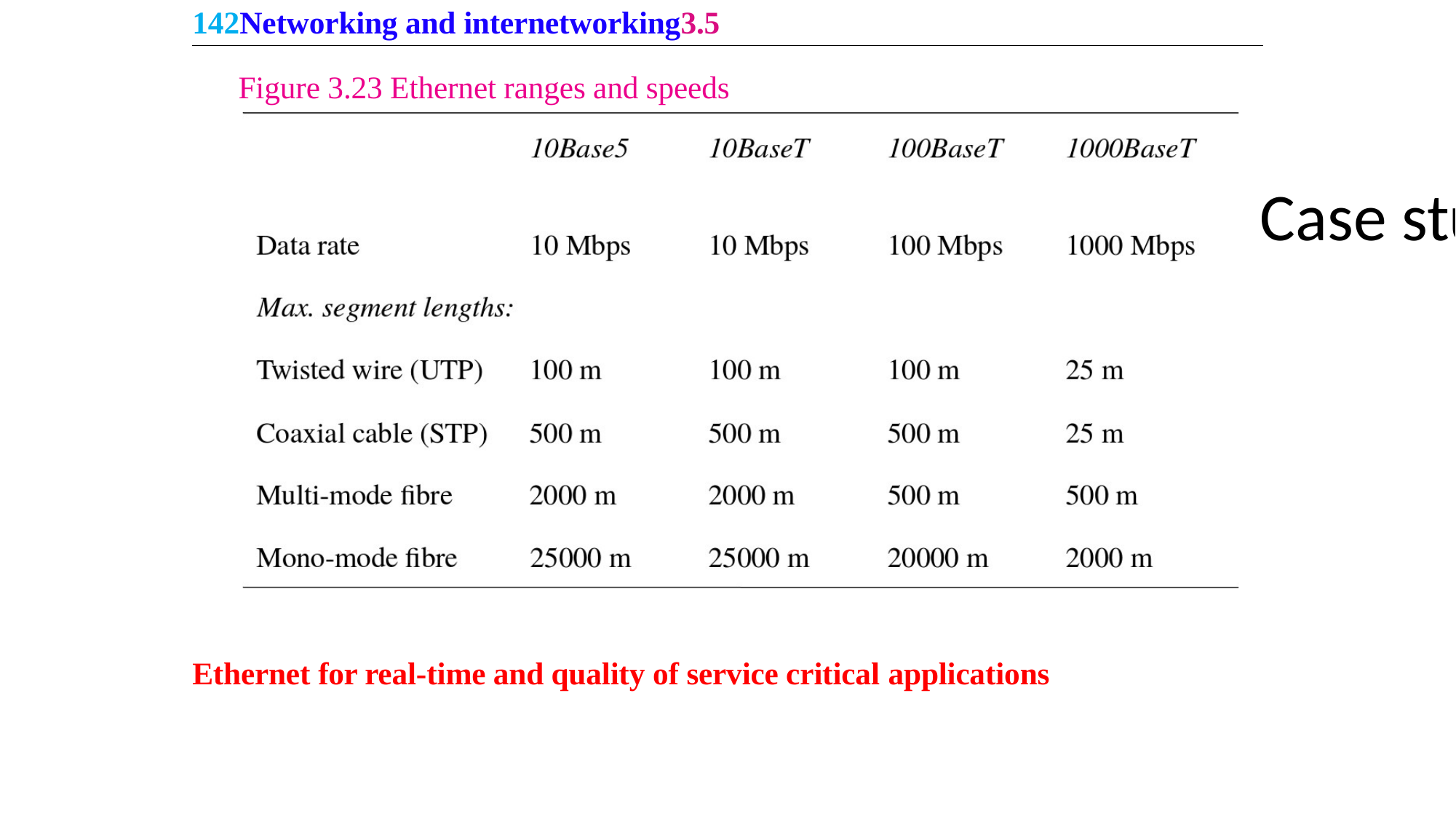

142Networking and internetworking3.5

Figure 3.23 Ethernet ranges and speeds

Case studies
Ethernet for real-time and quality of service critical applications